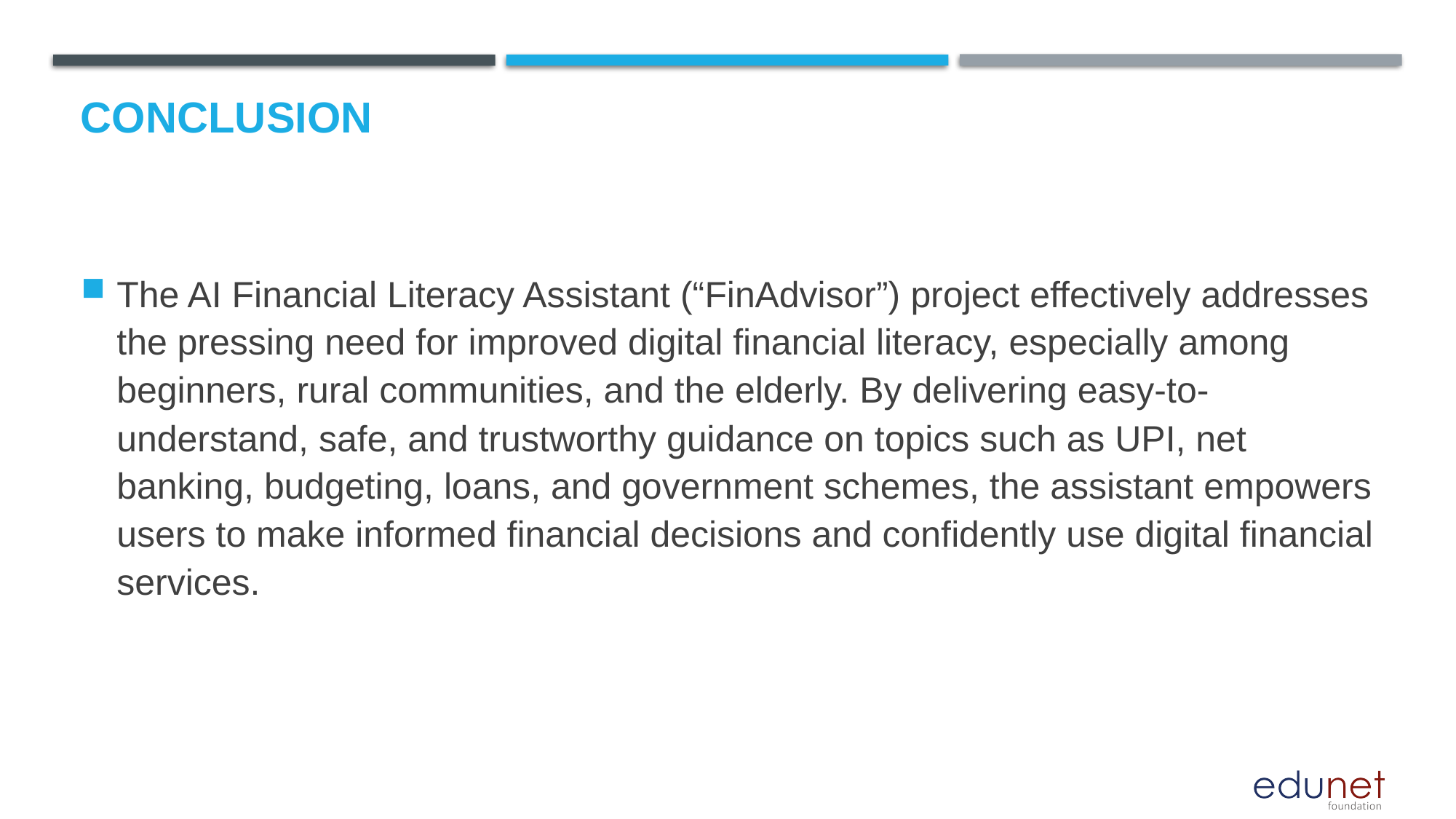

# Conclusion
The AI Financial Literacy Assistant (“FinAdvisor”) project effectively addresses the pressing need for improved digital financial literacy, especially among beginners, rural communities, and the elderly. By delivering easy-to-understand, safe, and trustworthy guidance on topics such as UPI, net banking, budgeting, loans, and government schemes, the assistant empowers users to make informed financial decisions and confidently use digital financial services.